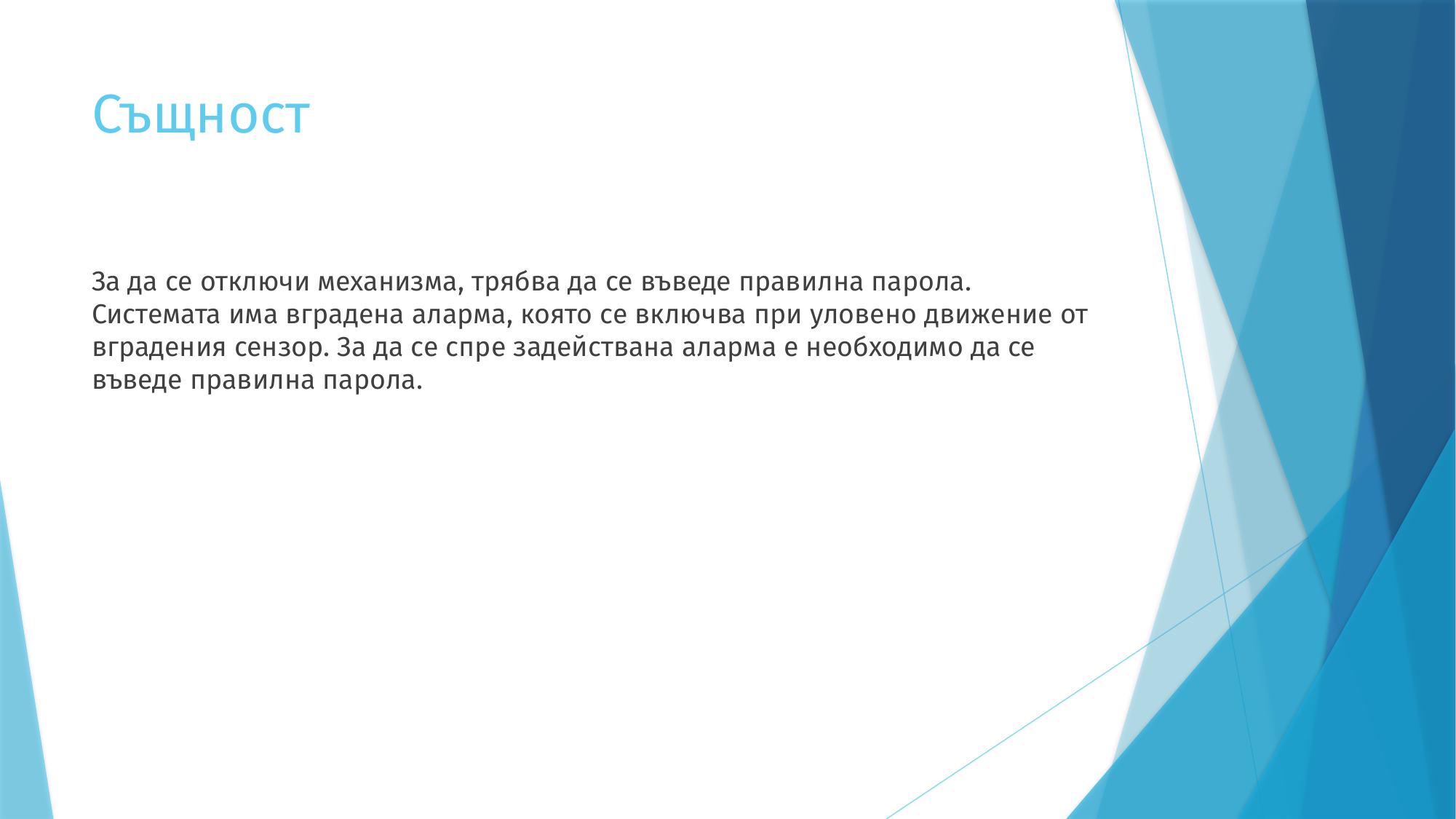

# Същност
За да се отключи механизма, трябва да се въведе правилна парола. Системата има вградена аларма, която се включва при уловено движение от вградения сензор. За да се спре задействана аларма е необходимо да се въведе правилна парола.